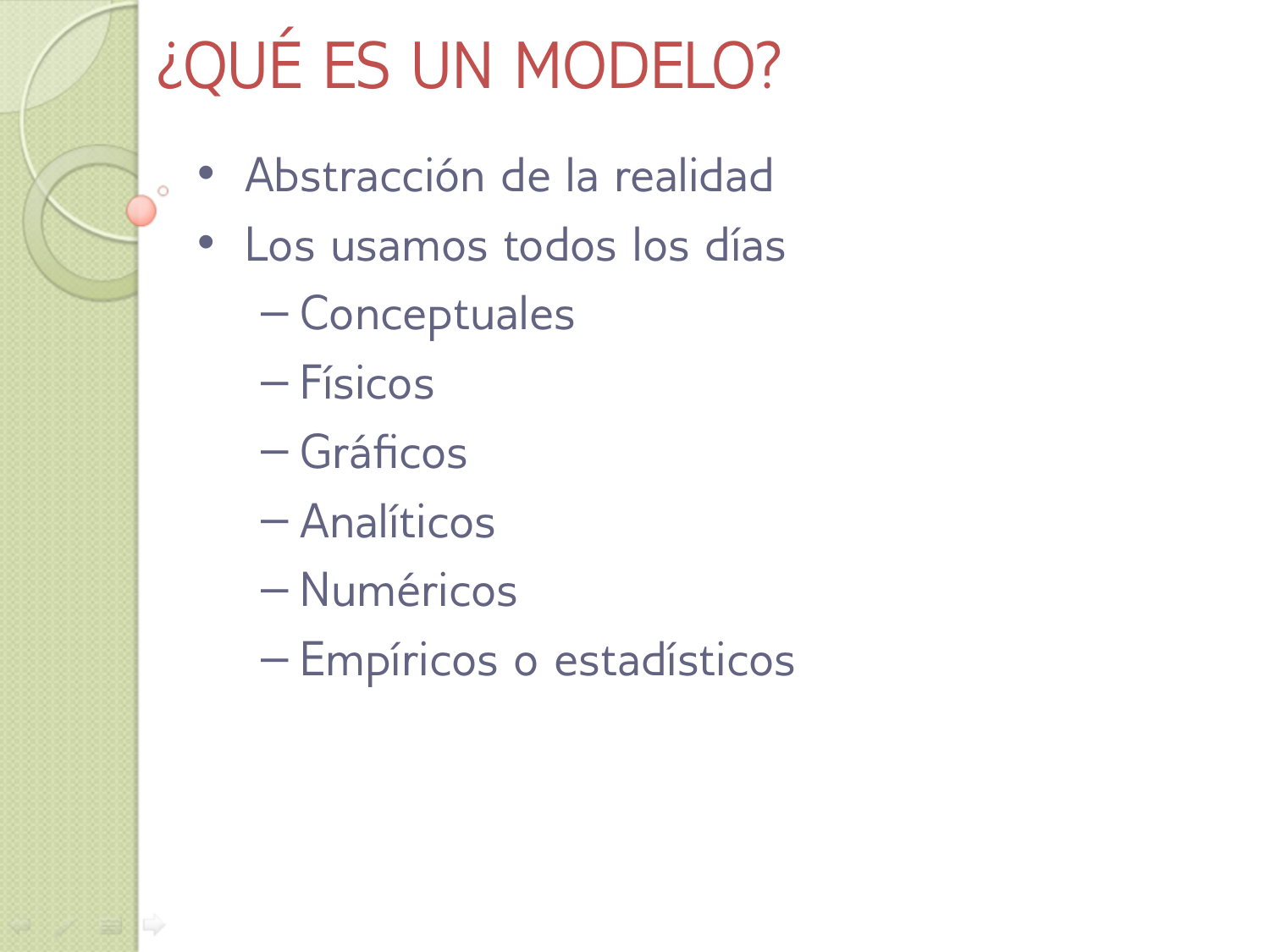

¿QUÉ ES UN MODELO?
Abstracción de la realidad
Los usamos todos los días
Conceptuales
Físicos
Gráficos
Analíticos
Numéricos
Empíricos o estadísticos